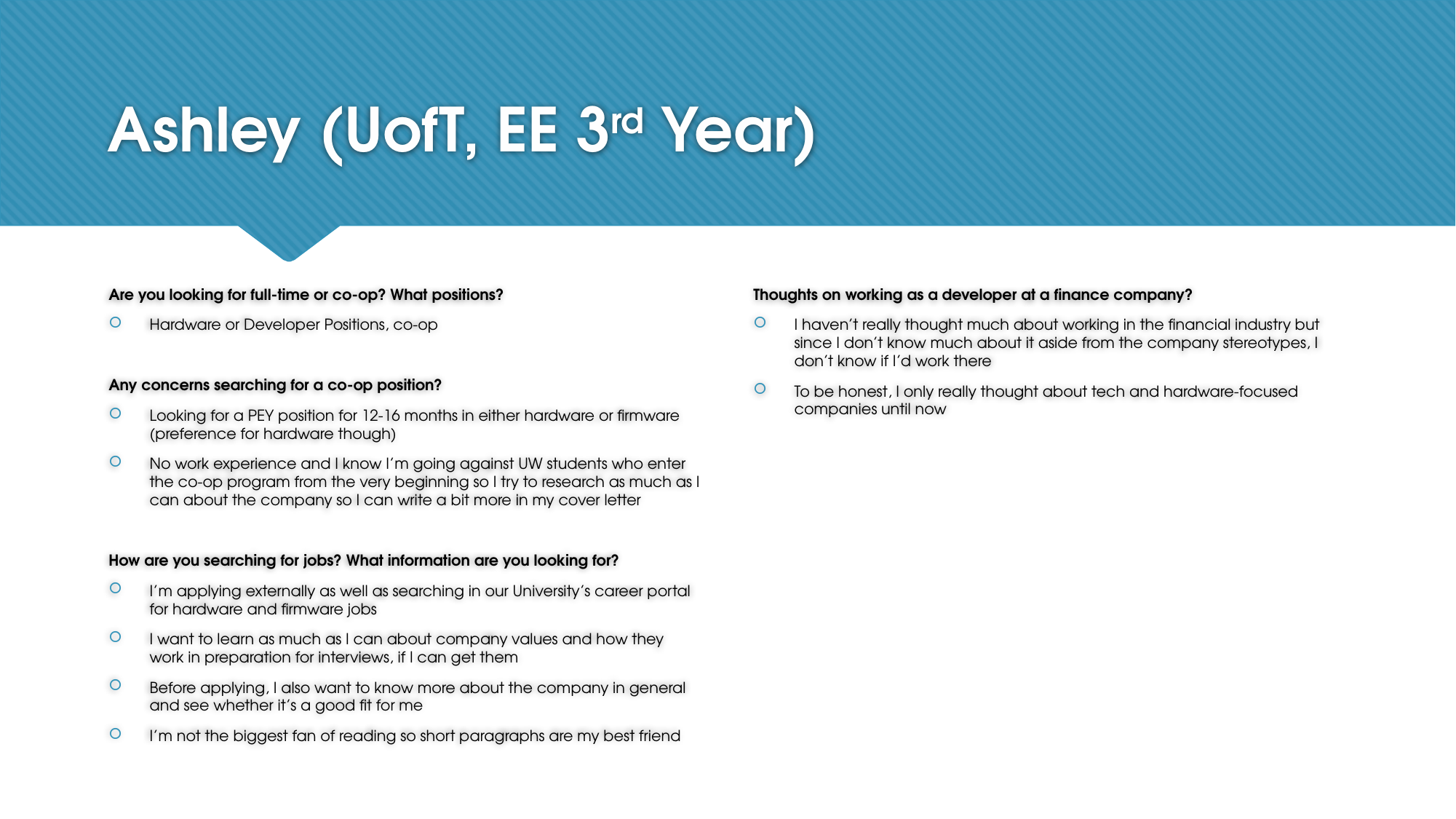

# Ashley (UofT, EE 3rd Year)
Are you looking for full-time or co-op? What positions?
Hardware or Developer Positions, co-op

Any concerns searching for a co-op position?
Looking for a PEY position for 12-16 months in either hardware or firmware (preference for hardware though)
No work experience and I know I’m going against UW students who enter the co-op program from the very beginning so I try to research as much as I can about the company so I can write a bit more in my cover letter

How are you searching for jobs? What information are you looking for?
I’m applying externally as well as searching in our University’s career portal for hardware and firmware jobs
I want to learn as much as I can about company values and how they work in preparation for interviews, if I can get them
Before applying, I also want to know more about the company in general and see whether it’s a good fit for me
I’m not the biggest fan of reading so short paragraphs are my best friend

Thoughts on working as a developer at a finance company?
I haven’t really thought much about working in the financial industry but since I don’t know much about it aside from the company stereotypes, I don’t know if I’d work there
To be honest, I only really thought about tech and hardware-focused companies until now